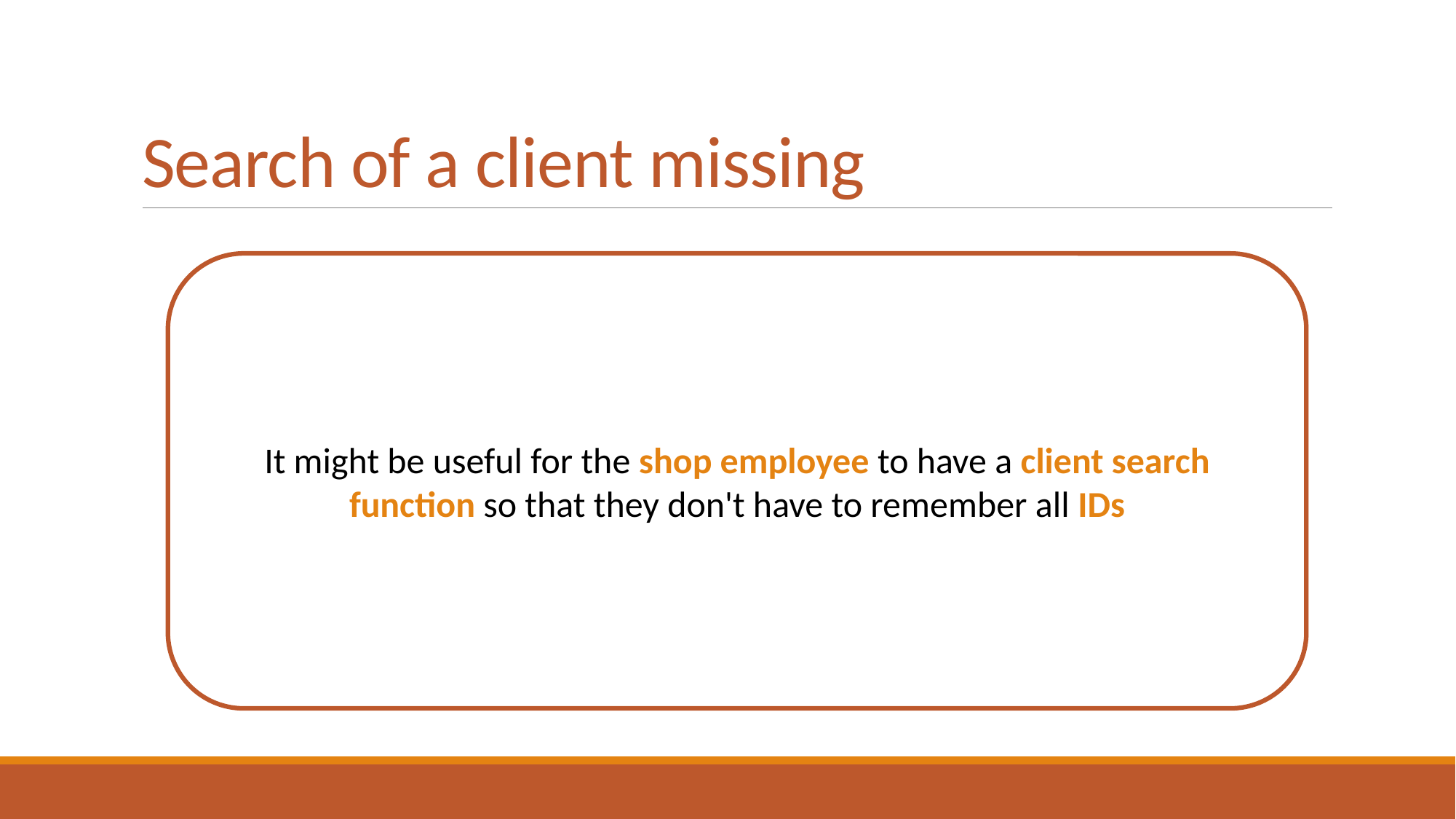

# Search of a client missing
It might be useful for the shop employee to have a client search function so that they don't have to remember all IDs